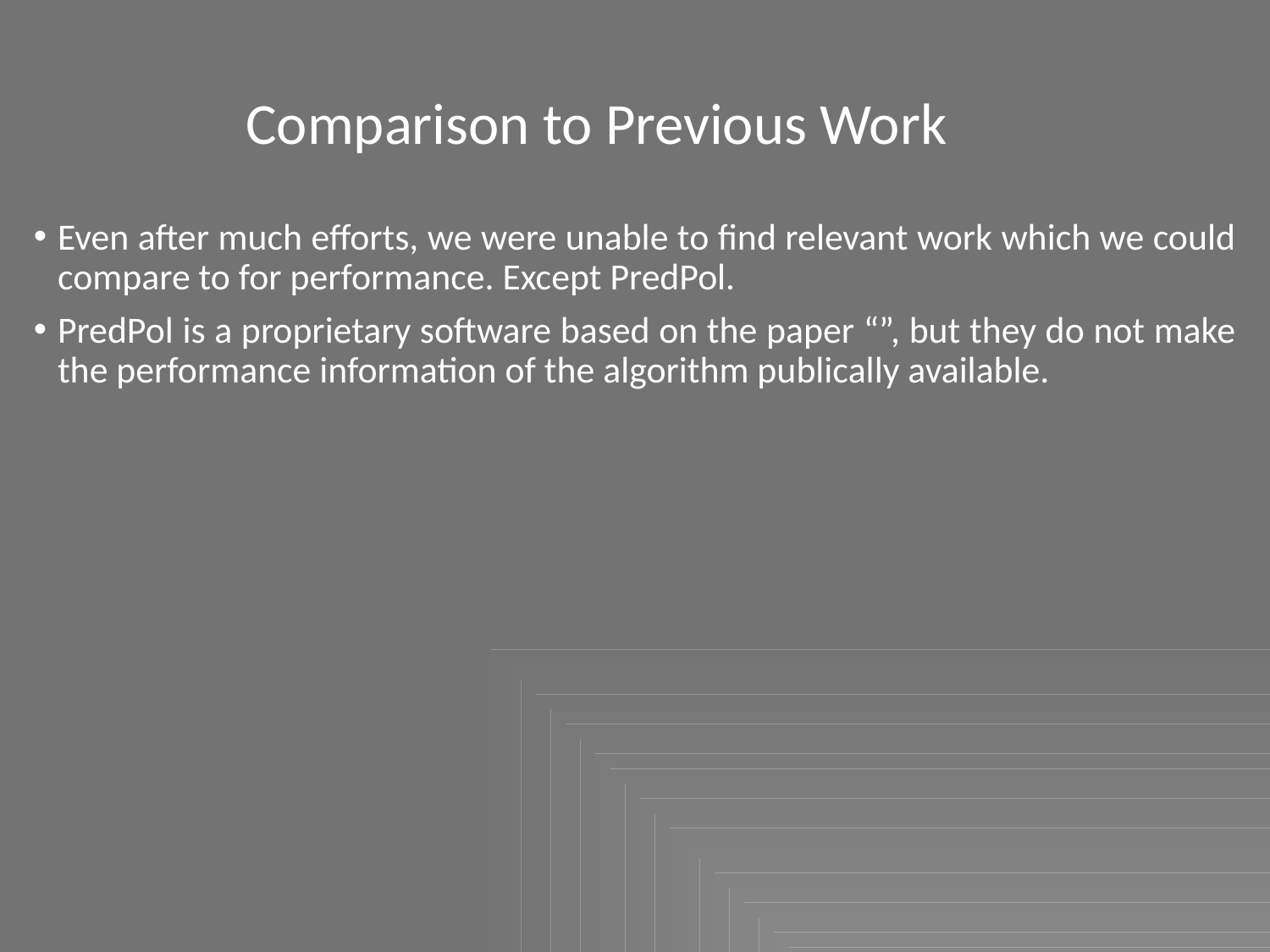

# Comparison to Previous Work
Even after much efforts, we were unable to find relevant work which we could compare to for performance. Except PredPol.
PredPol is a proprietary software based on the paper “”, but they do not make the performance information of the algorithm publically available.